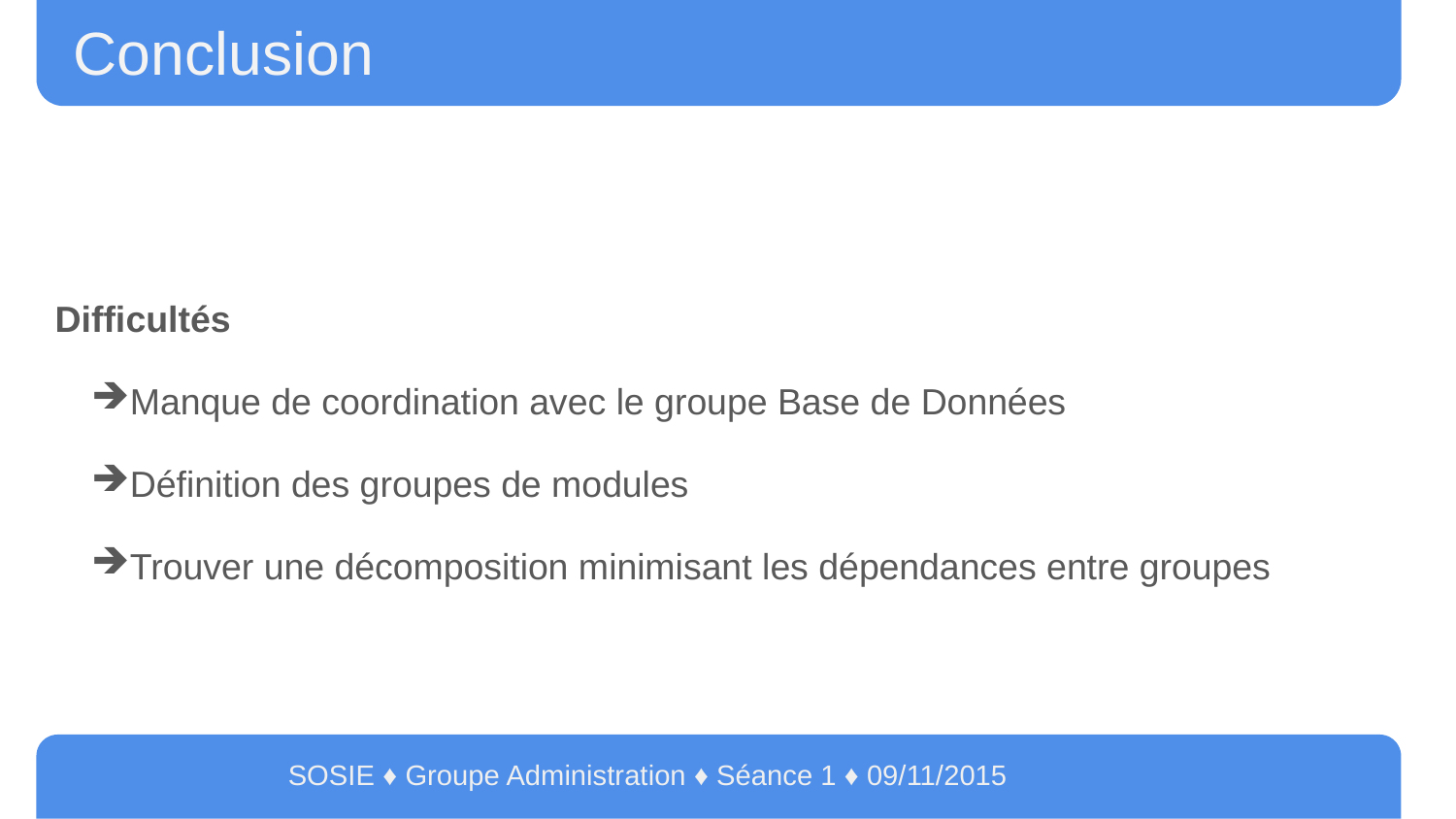

# Conclusion

Difficultés
Manque de coordination avec le groupe Base de Données
Définition des groupes de modules
Trouver une décomposition minimisant les dépendances entre groupes